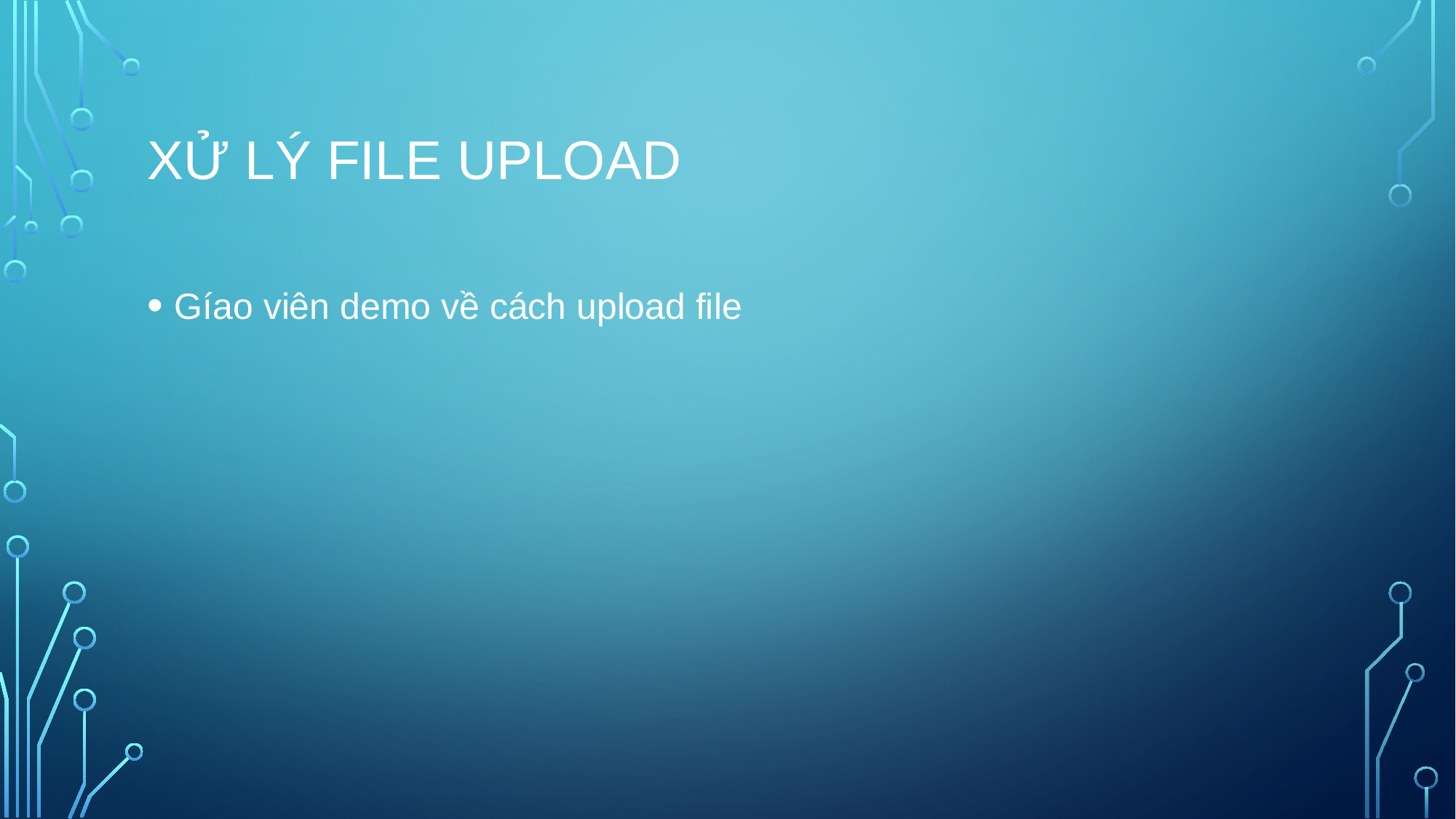

# XỬ LÝ FILE UPLOAD
Gíao viên demo về cách upload file